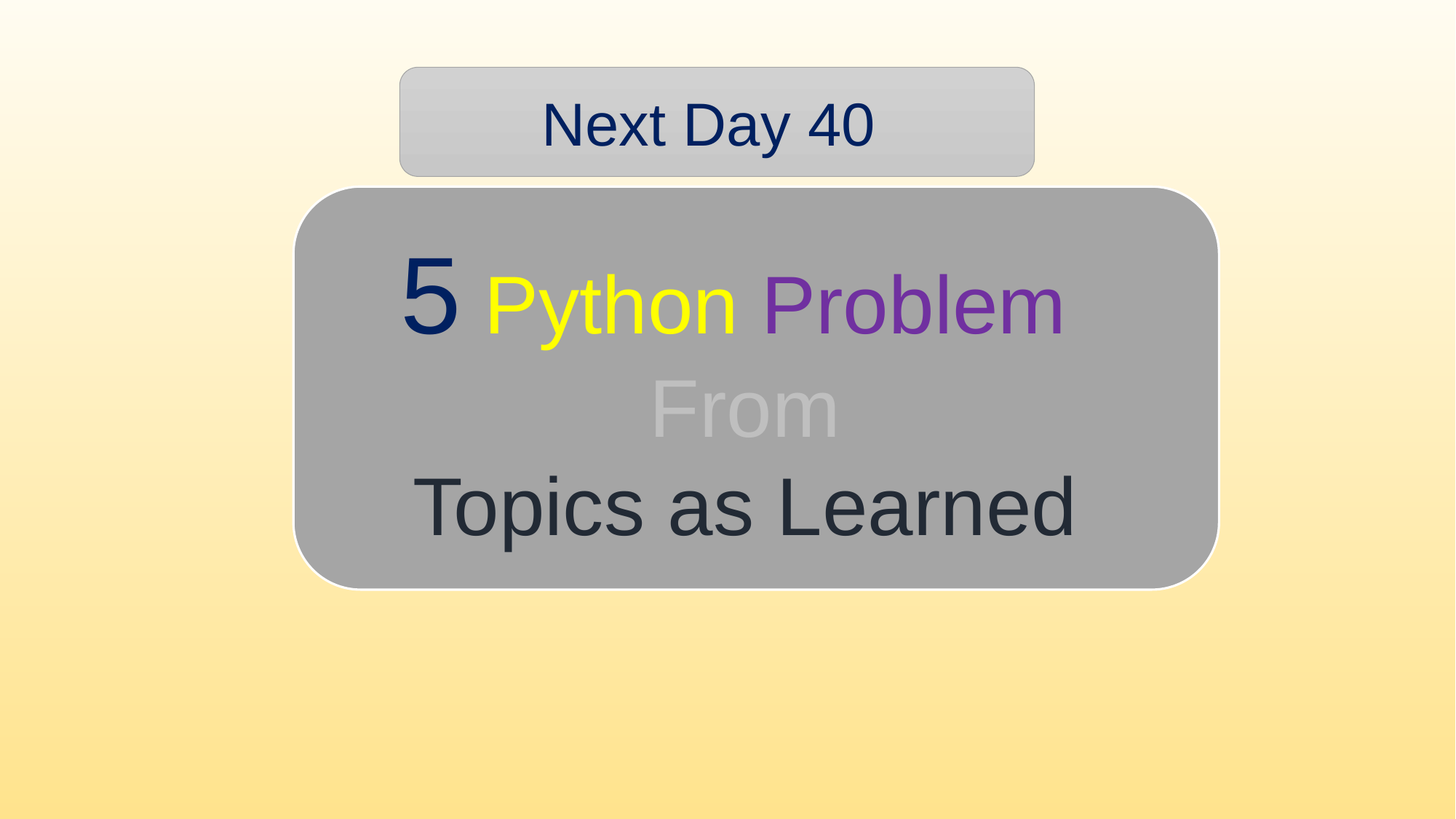

Next Day 40
5 Python Problem
From
Topics as Learned